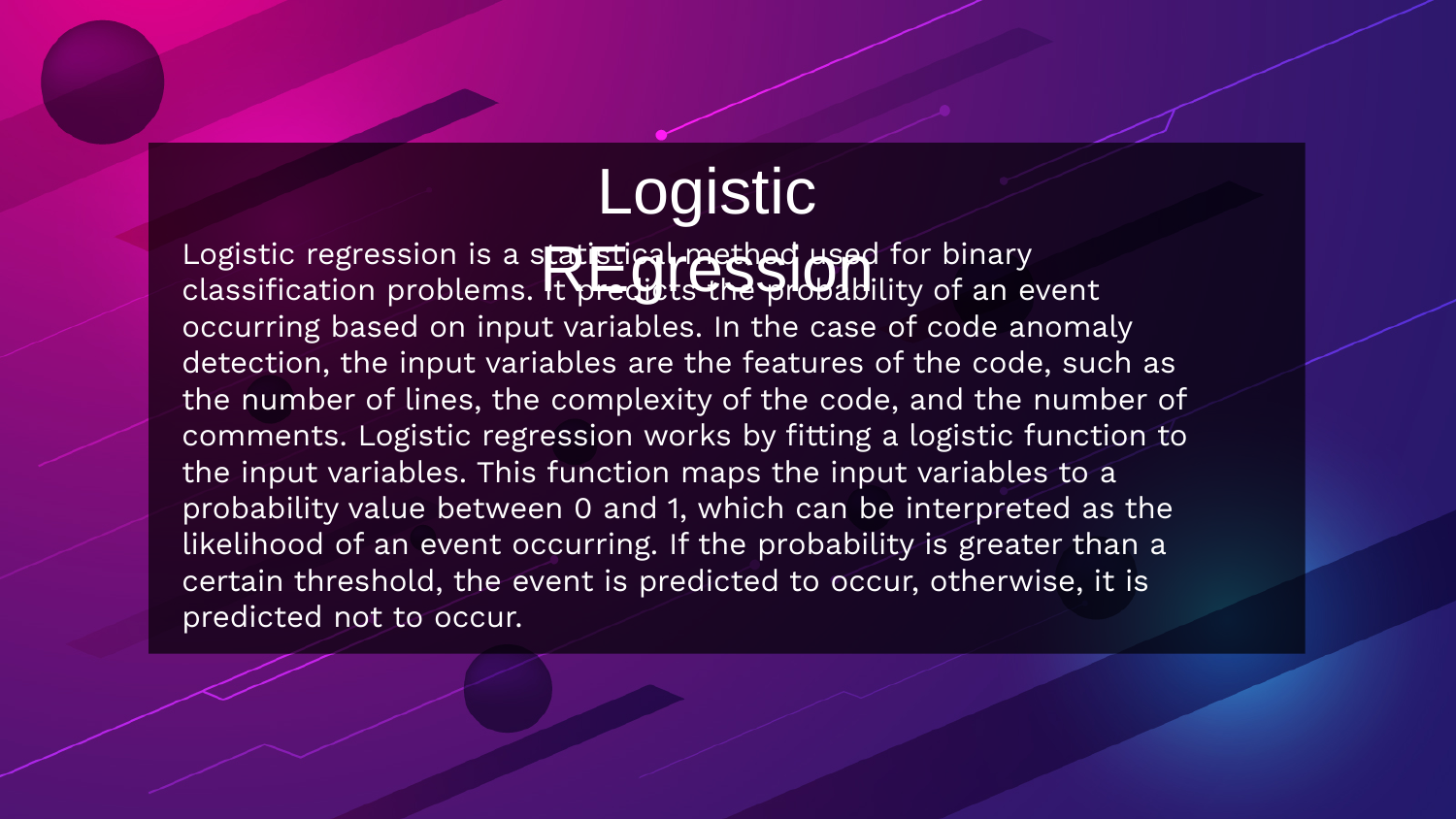

# Logistic REgression
Logistic regression is a statistical method used for binary classification problems. It predicts the probability of an event occurring based on input variables. In the case of code anomaly detection, the input variables are the features of the code, such as the number of lines, the complexity of the code, and the number of comments. Logistic regression works by fitting a logistic function to the input variables. This function maps the input variables to a probability value between 0 and 1, which can be interpreted as the likelihood of an event occurring. If the probability is greater than a certain threshold, the event is predicted to occur, otherwise, it is predicted not to occur.